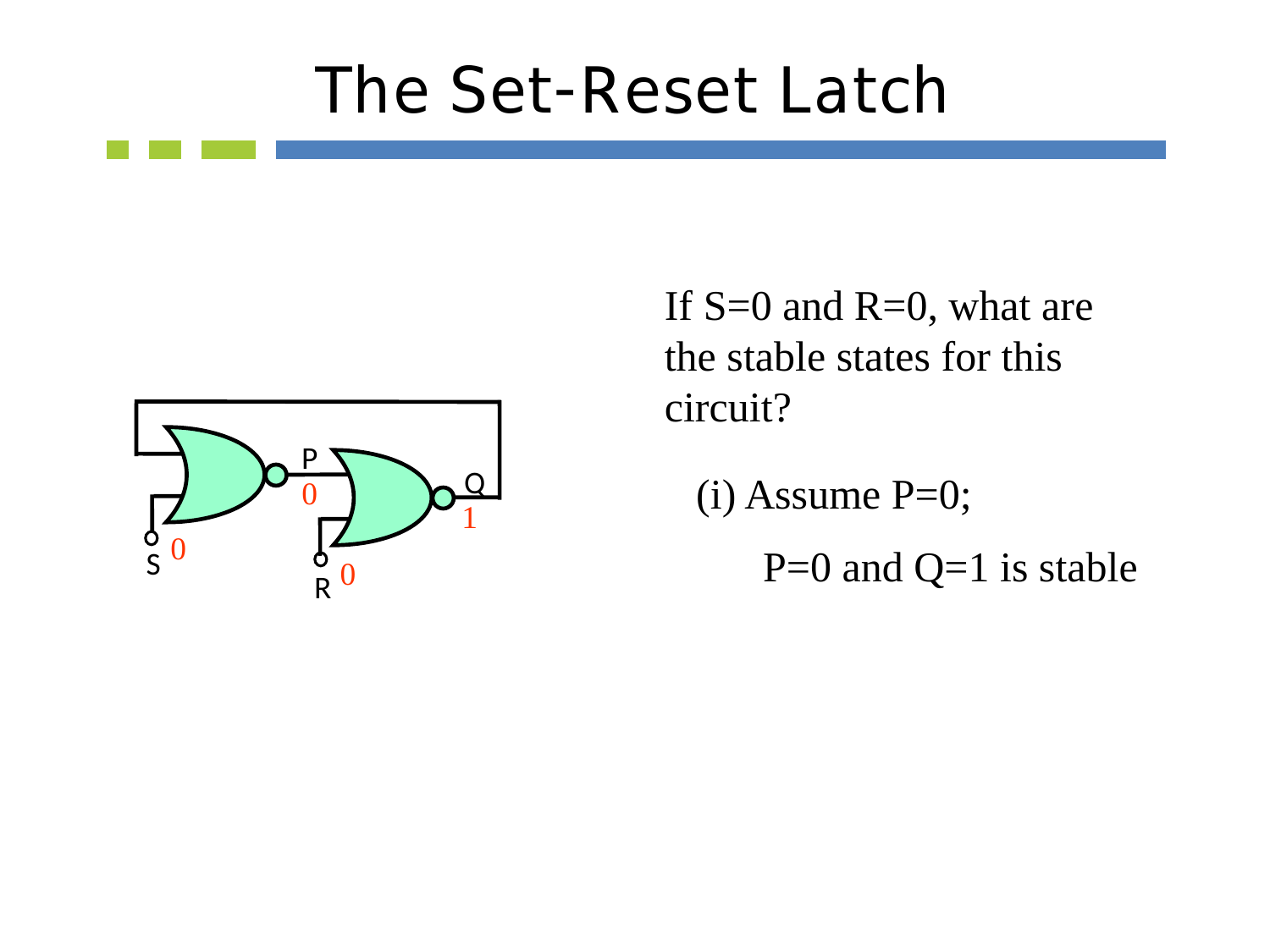

# The Set-Reset Latch

If S=0 and R=0, what are
the stable states for this
circuit?

P

Q
(i) Assume P=0;
0
0
0

1
P=0 and Q=1 is stable

S

R